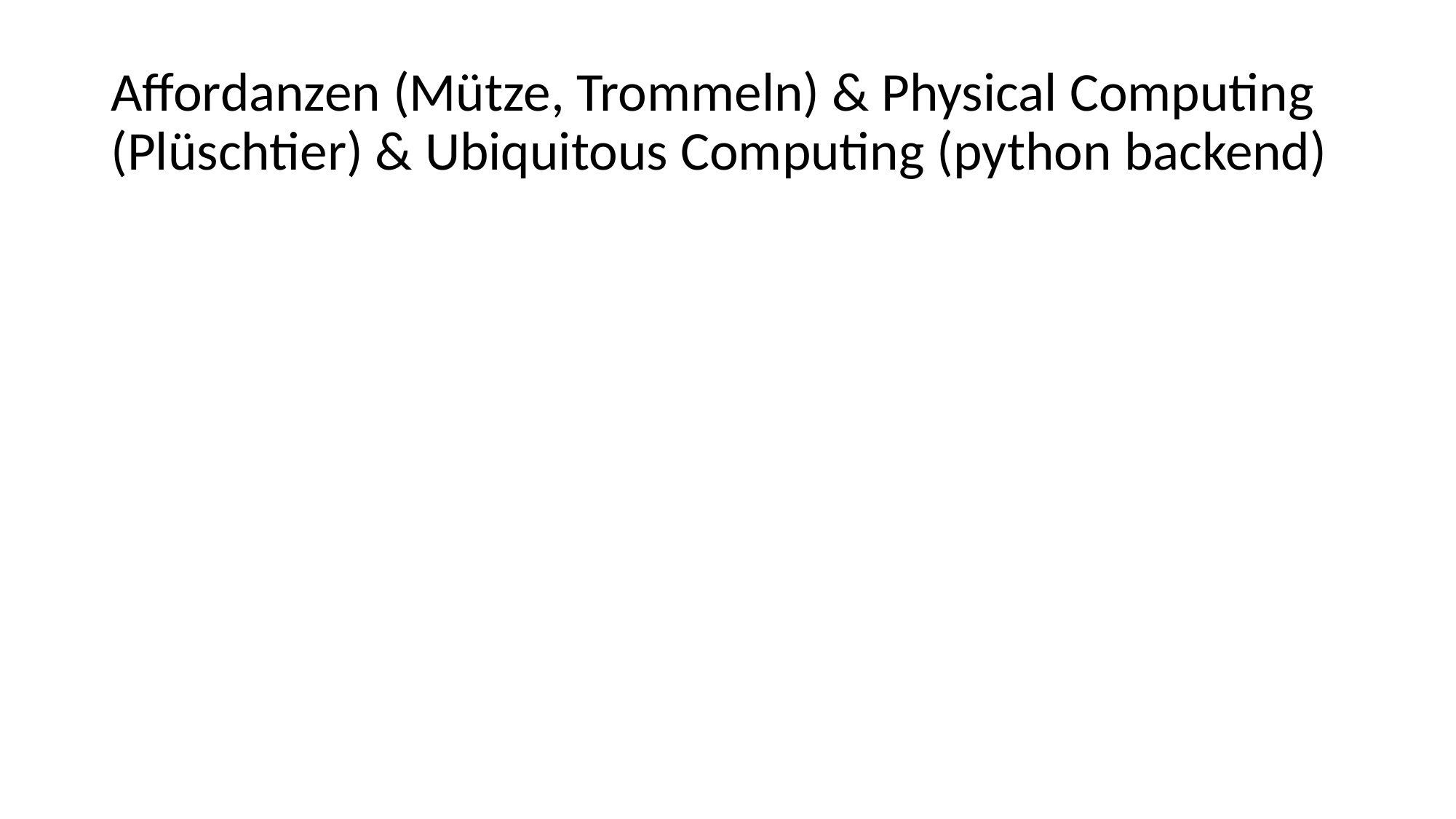

# Affordanzen (Mütze, Trommeln) & Physical Computing (Plüschtier) & Ubiquitous Computing (python backend)